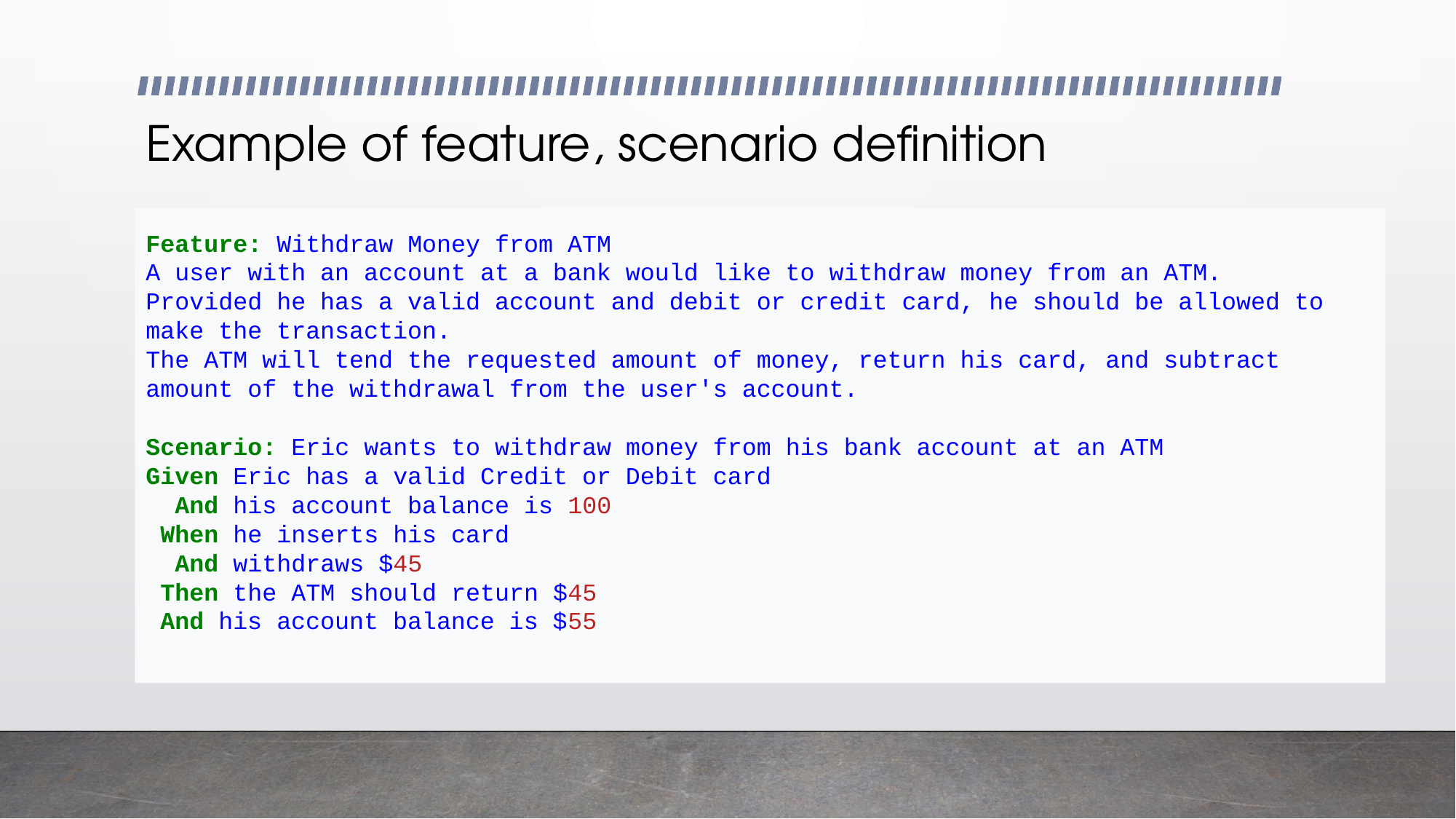

# Example of feature, scenario definition
Feature: Withdraw Money from ATM
A user with an account at a bank would like to withdraw money from an ATM.
Provided he has a valid account and debit or credit card, he should be allowed to make the transaction.
The ATM will tend the requested amount of money, return his card, and subtract amount of the withdrawal from the user's account.

Scenario: Eric wants to withdraw money from his bank account at an ATM
Given Eric has a valid Credit or Debit card
  And his account balance is 100
 When he inserts his card
  And withdraws $45
 Then the ATM should return $45
 And his account balance is $55